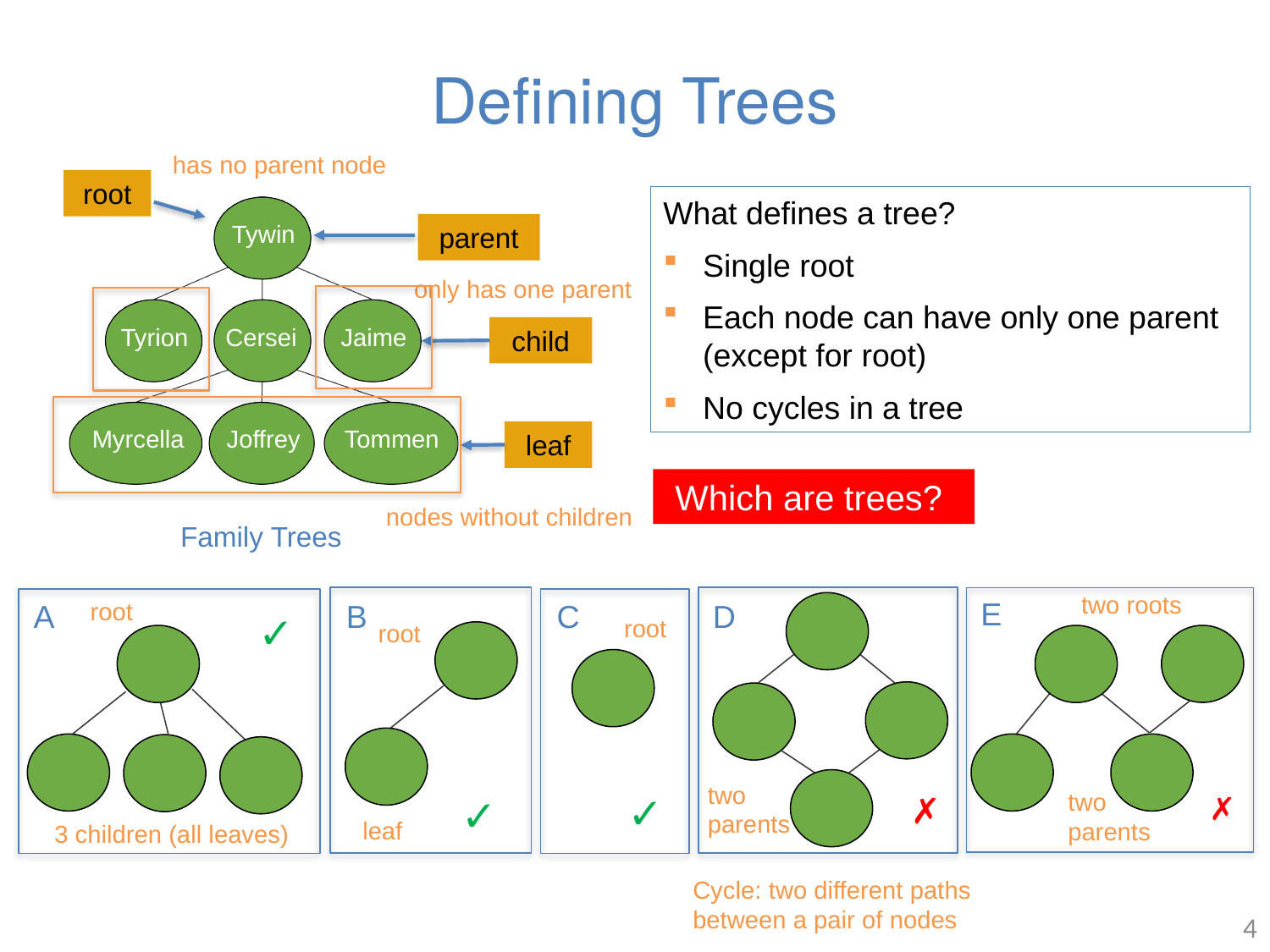

# Defining Trees
has no parent node
root
What defines a tree?
Single root
Each node can have only one parent (except for root)
No cycles in a tree

Tywin
Tyrion
Cersei
Jaime
Myrcella
Joffrey
Tommen
Family Trees
parent
only has one parent

child

leaf
Which are trees?
nodes without children
two roots

E

root
A
B
C
D

✓
root
root

two
parents
✓
two
parents
✗
✓
✗
leaf
3 children (all leaves)
Cycle: two different paths
between a pair of nodes
4